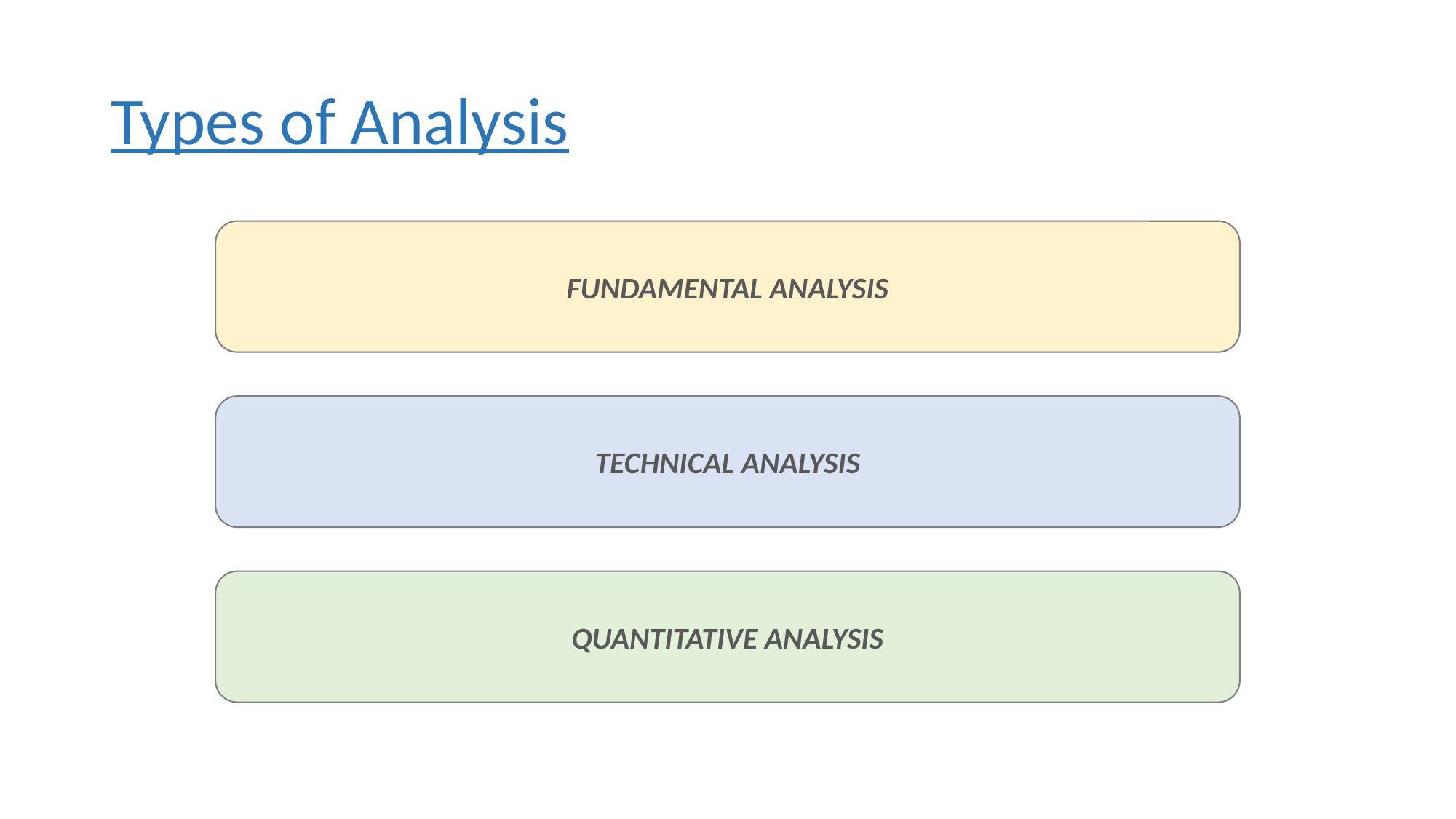

# Types of Analysis
FUNDAMENTAL ANALYSIS
TECHNICAL ANALYSIS
QUANTITATIVE ANALYSIS